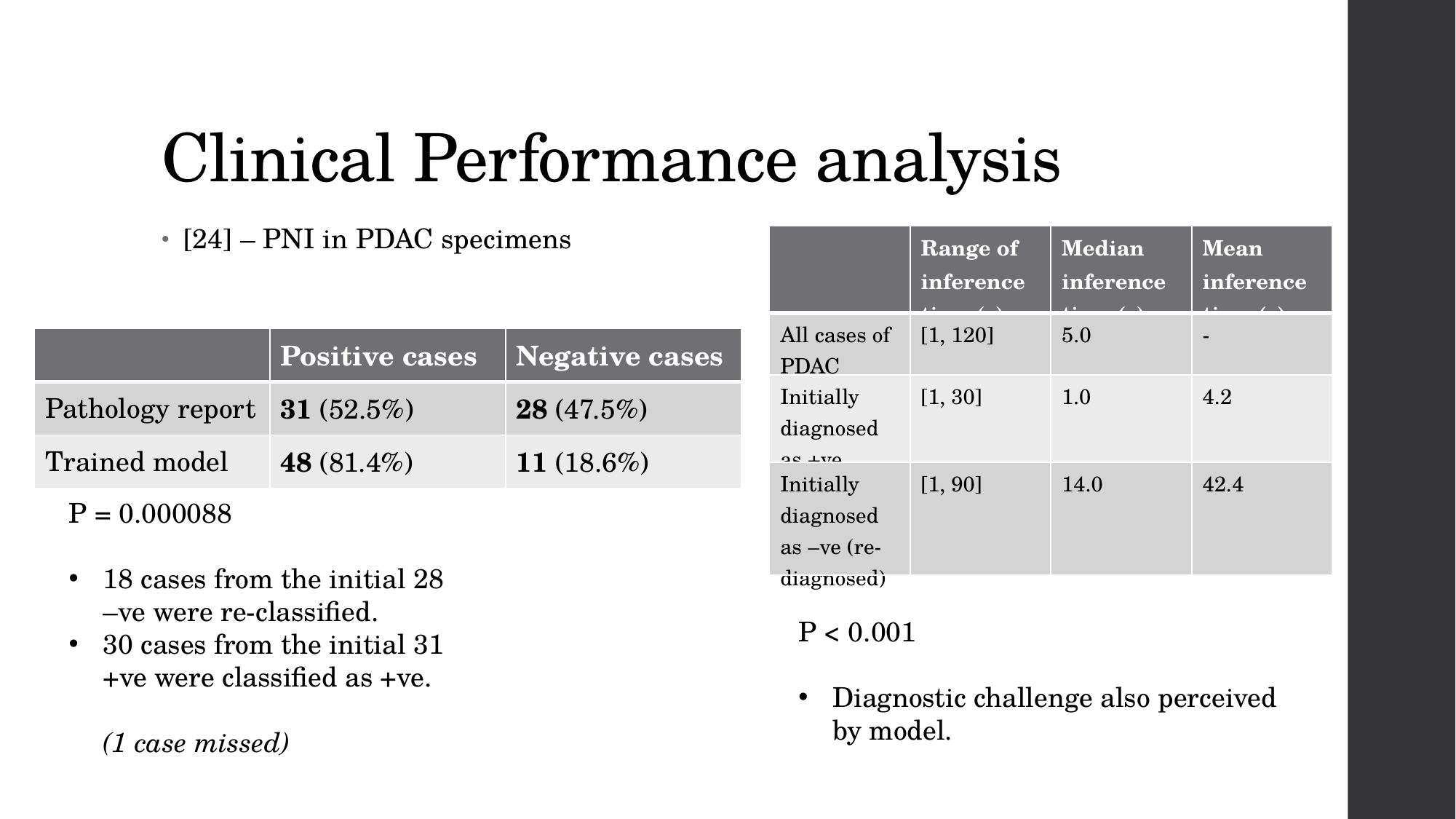

# Clinical Performance analysis
[24] – PNI in PDAC specimens
|  | Range of inference time (s) | Median inference time (s) | Mean inference time (s) |
| --- | --- | --- | --- |
| All cases of PDAC | [1, 120] | 5.0 | - |
| Initially diagnosed as +ve | [1, 30] | 1.0 | 4.2 |
| Initially diagnosed as –ve (re-diagnosed) | [1, 90] | 14.0 | 42.4 |
|  | Positive cases | Negative cases |
| --- | --- | --- |
| Pathology report | 31 (52.5%) | 28 (47.5%) |
| Trained model | 48 (81.4%) | 11 (18.6%) |
P = 0.000088

18 cases from the initial 28 –ve were re-classified.
30 cases from the initial 31 +ve were classified as +ve.
(1 case missed)
P < 0.001

Diagnostic challenge also perceived by model.